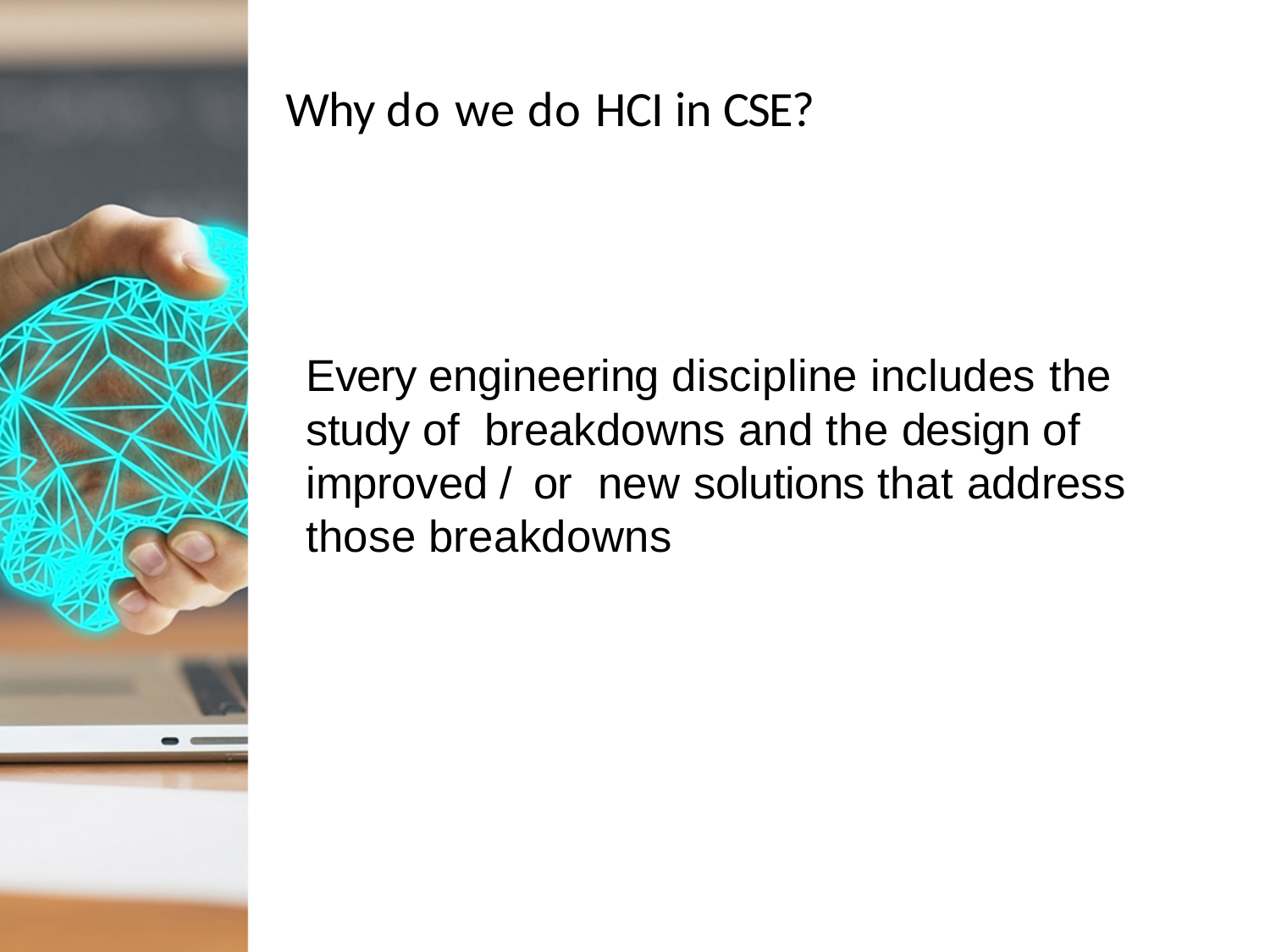

Why do we do HCI in CSE?
Every engineering discipline includes the study of  breakdowns and the design of improved / or  new solutions that address those breakdowns